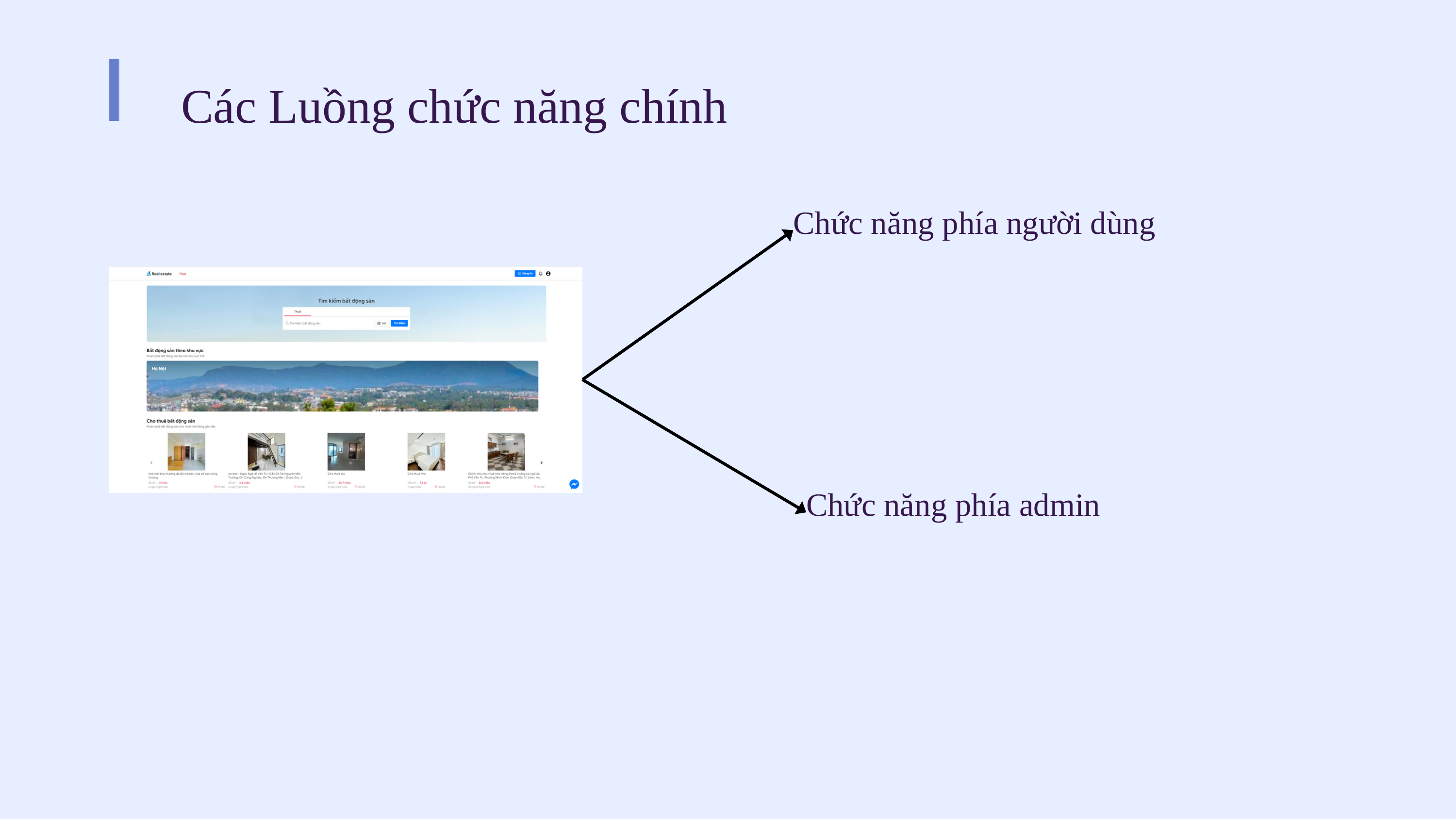

Các Luồng chức năng chính
Chức năng phía người dùng

Chức năng phía admin